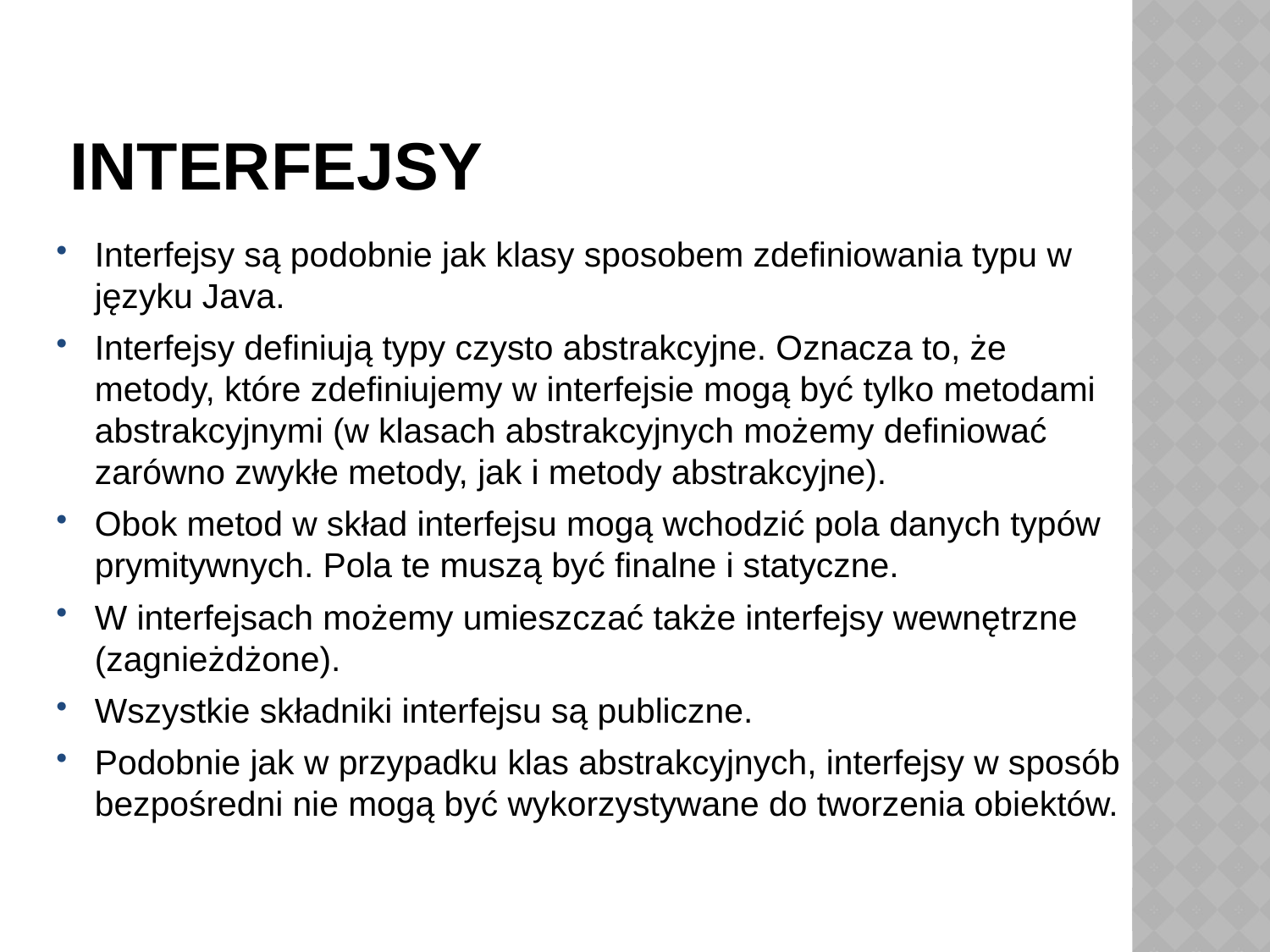

# Interfejsy
Interfejsy są podobnie jak klasy sposobem zdefiniowania typu w języku Java.
Interfejsy definiują typy czysto abstrakcyjne. Oznacza to, że metody, które zdefiniujemy w interfejsie mogą być tylko metodami abstrakcyjnymi (w klasach abstrakcyjnych możemy definiować zarówno zwykłe metody, jak i metody abstrakcyjne).
Obok metod w skład interfejsu mogą wchodzić pola danych typów prymitywnych. Pola te muszą być finalne i statyczne.
W interfejsach możemy umieszczać także interfejsy wewnętrzne (zagnieżdżone).
Wszystkie składniki interfejsu są publiczne.
Podobnie jak w przypadku klas abstrakcyjnych, interfejsy w sposób bezpośredni nie mogą być wykorzystywane do tworzenia obiektów.